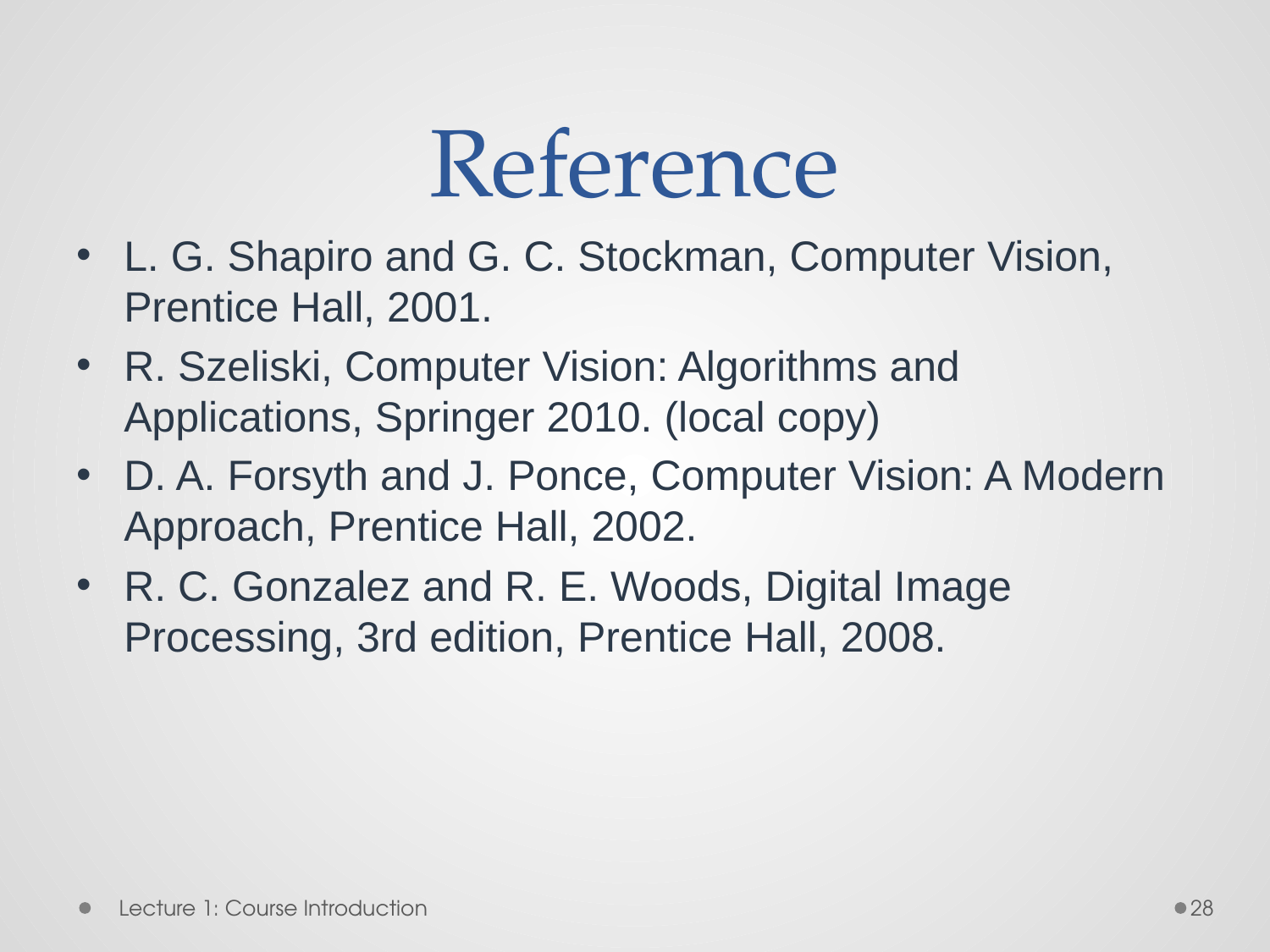

# Reference
L. G. Shapiro and G. C. Stockman, Computer Vision, Prentice Hall, 2001.
R. Szeliski, Computer Vision: Algorithms and Applications, Springer 2010. (local copy)
D. A. Forsyth and J. Ponce, Computer Vision: A Modern Approach, Prentice Hall, 2002.
R. C. Gonzalez and R. E. Woods, Digital Image Processing, 3rd edition, Prentice Hall, 2008.
28